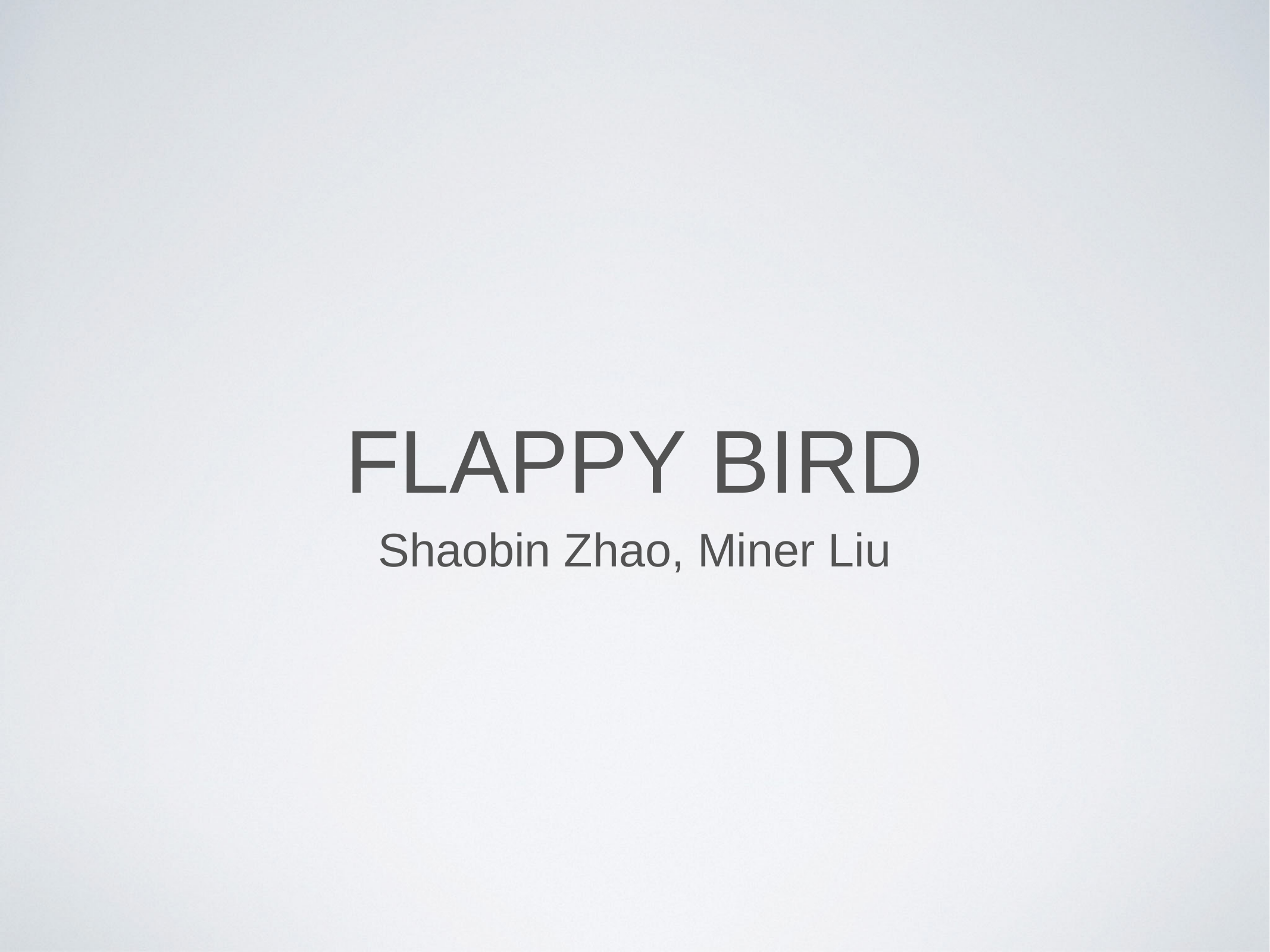

# FLAPPY BIRD
Shaobin Zhao, Miner Liu